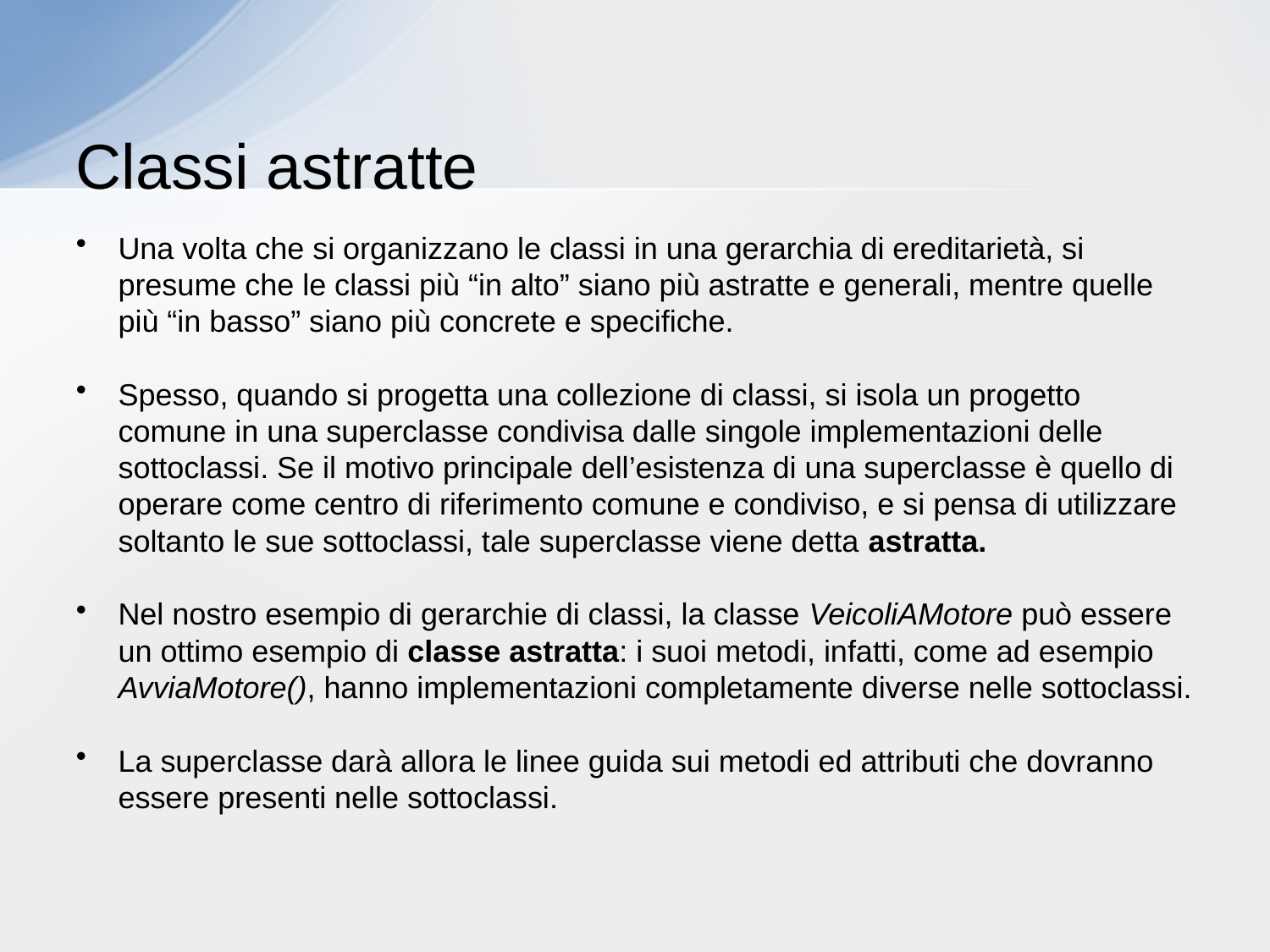

# Classi astratte
Una volta che si organizzano le classi in una gerarchia di ereditarietà, si presume che le classi più “in alto” siano più astratte e generali, mentre quelle più “in basso” siano più concrete e specifiche.

Spesso, quando si progetta una collezione di classi, si isola un progetto comune in una superclasse condivisa dalle singole implementazioni delle sottoclassi. Se il motivo principale dell’esistenza di una superclasse è quello di operare come centro di riferimento comune e condiviso, e si pensa di utilizzare soltanto le sue sottoclassi, tale superclasse viene detta astratta.

Nel nostro esempio di gerarchie di classi, la classe VeicoliAMotore può essere un ottimo esempio di classe astratta: i suoi metodi, infatti, come ad esempio AvviaMotore(), hanno implementazioni completamente diverse nelle sottoclassi.

La superclasse darà allora le linee guida sui metodi ed attributi che dovranno essere presenti nelle sottoclassi.